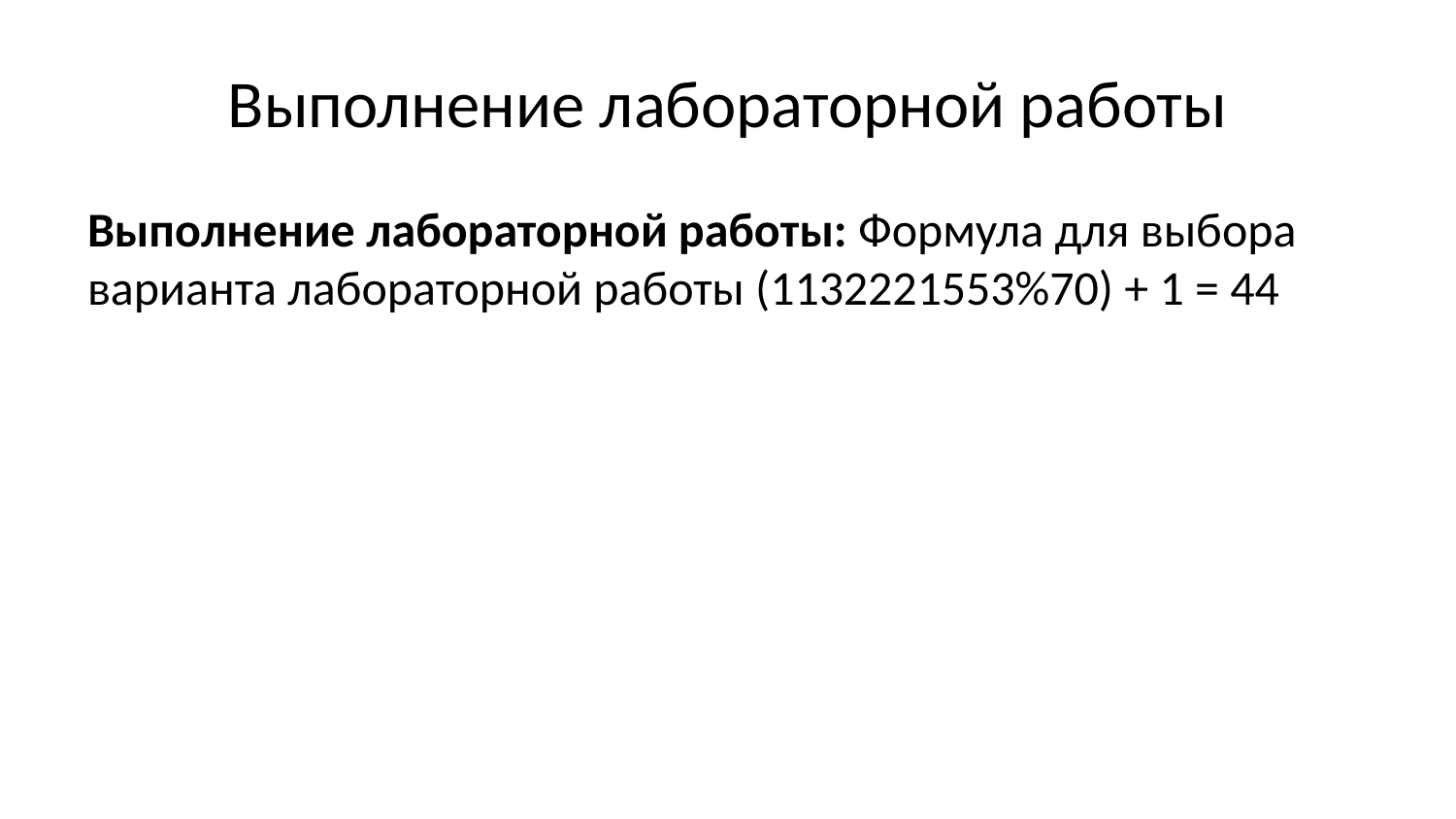

# Выполнение лабораторной работы
Выполнение лабораторной работы: Формула для выбора варианта лабораторной работы (1132221553%70) + 1 = 44